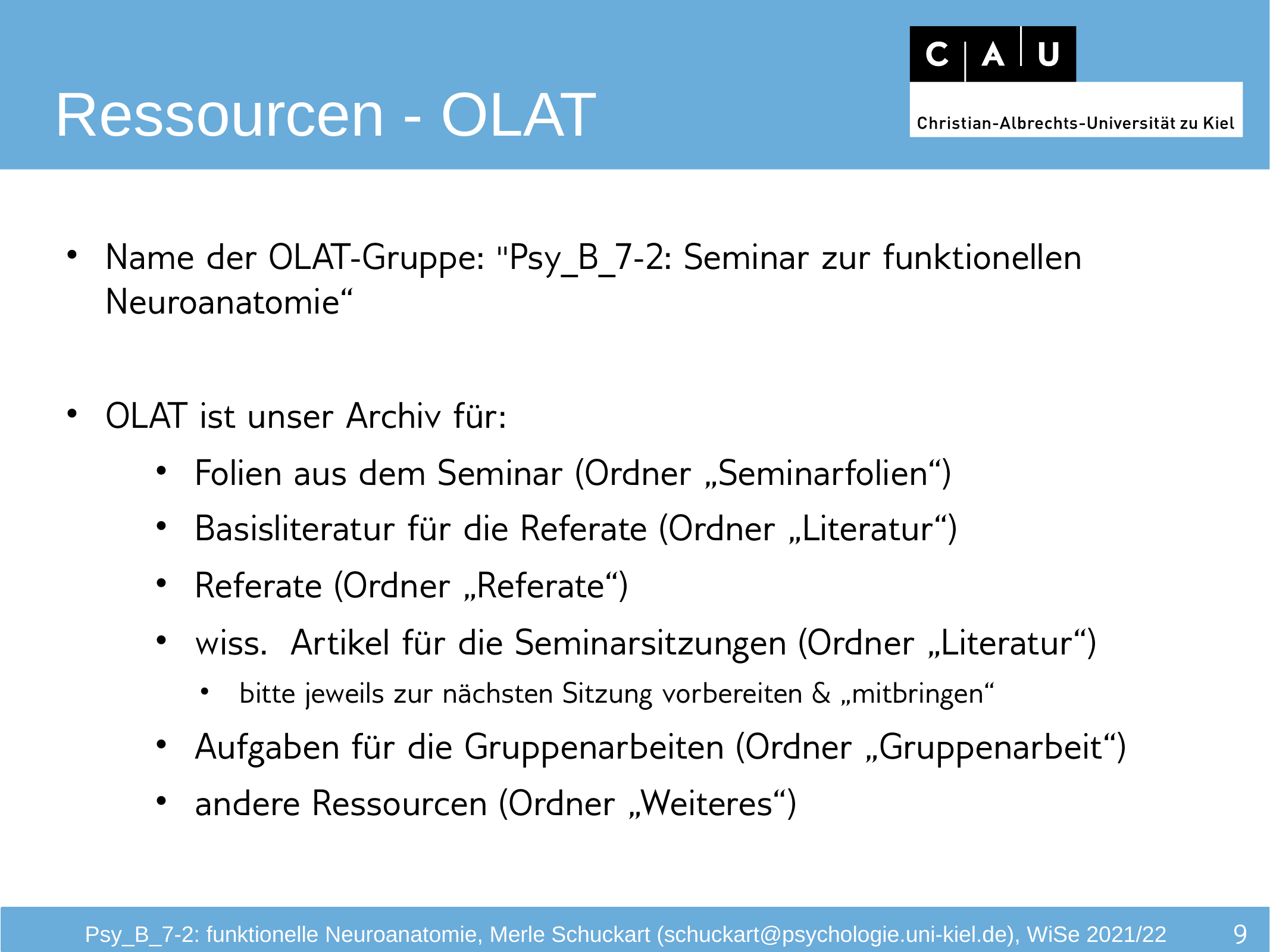

Ressourcen - OLAT
Name der OLAT-Gruppe: "Psy_B_7-2: Seminar zur funktionellen Neuroanatomie“

OLAT ist unser Archiv für:
Folien aus dem Seminar (Ordner „Seminarfolien“)
Basisliteratur für die Referate (Ordner „Literatur“)
Referate (Ordner „Referate“)
wiss.  Artikel für die Seminarsitzungen (Ordner „Literatur“)
bitte jeweils zur nächsten Sitzung vorbereiten & „mitbringen“
Aufgaben für die Gruppenarbeiten (Ordner „Gruppenarbeit“)
andere Ressourcen (Ordner „Weiteres“)

9
Psy_B_7-2: funktionelle Neuroanatomie, Merle Schuckart (schuckart@psychologie.uni-kiel.de), WiSe 2021/22
9